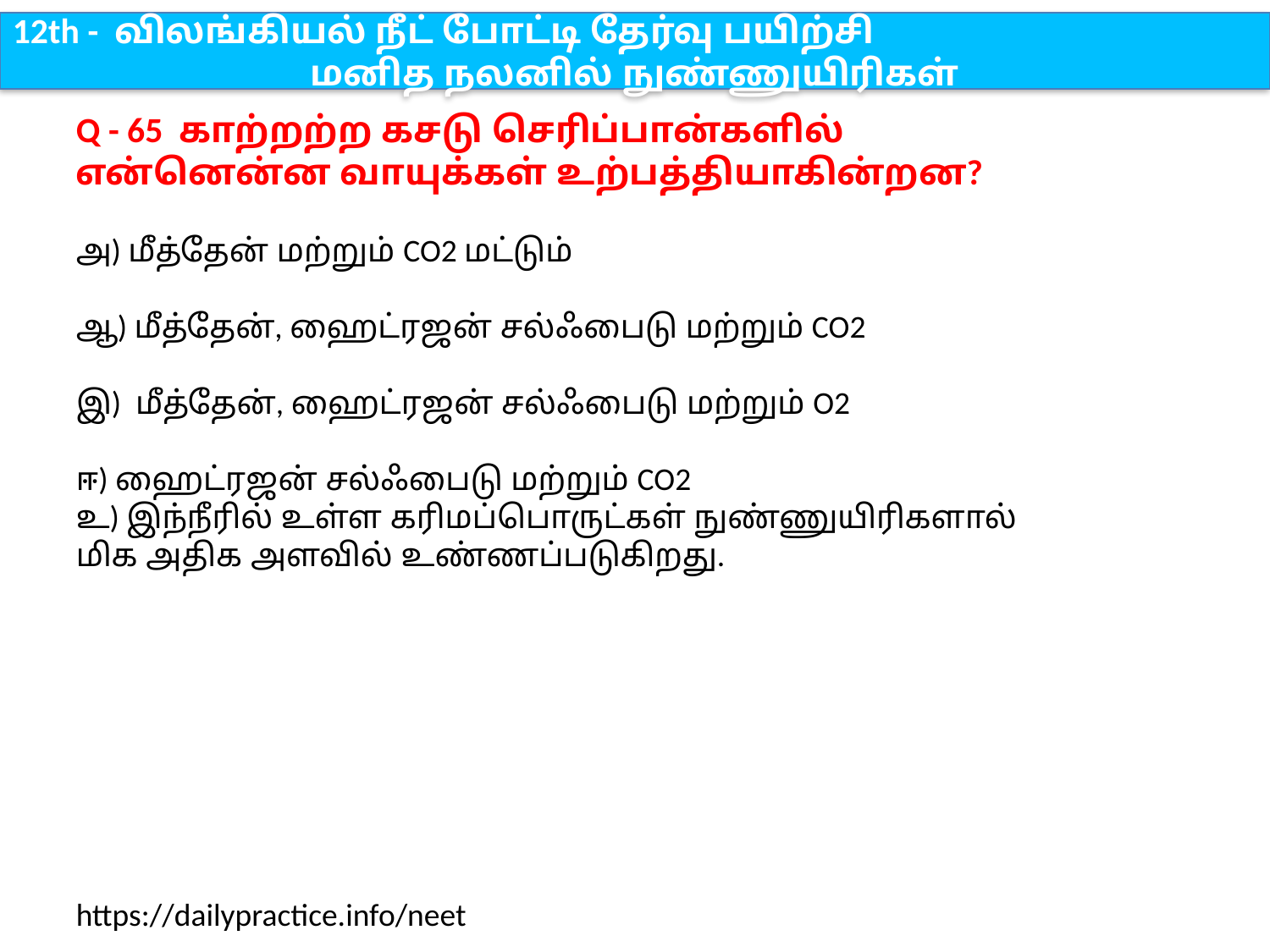

12th -  விலங்கியல் நீட் போட்டி தேர்வு பயிற்சி
மனித நலனில் நுண்ணுயிரிகள்

Q - 65  காற்றற்ற கசடு செரிப்பான்களில் என்னென்ன வாயுக்கள் உற்பத்தியாகின்றன?

அ) மீத்தேன் மற்றும் CO2 மட்டும்

ஆ) மீத்தேன், ஹைட்ரஜன் சல்ஃபைடு மற்றும் CO2

இ)  மீத்தேன், ஹைட்ரஜன் சல்ஃபைடு மற்றும் O2

ஈ) ஹைட்ரஜன் சல்ஃபைடு மற்றும் CO2
உ) இந்நீரில் உள்ள கரிமப்பொருட்கள் நுண்ணுயிரிகளால் மிக அதிக அளவில் உண்ணப்படுகிறது.
https://dailypractice.info/neet